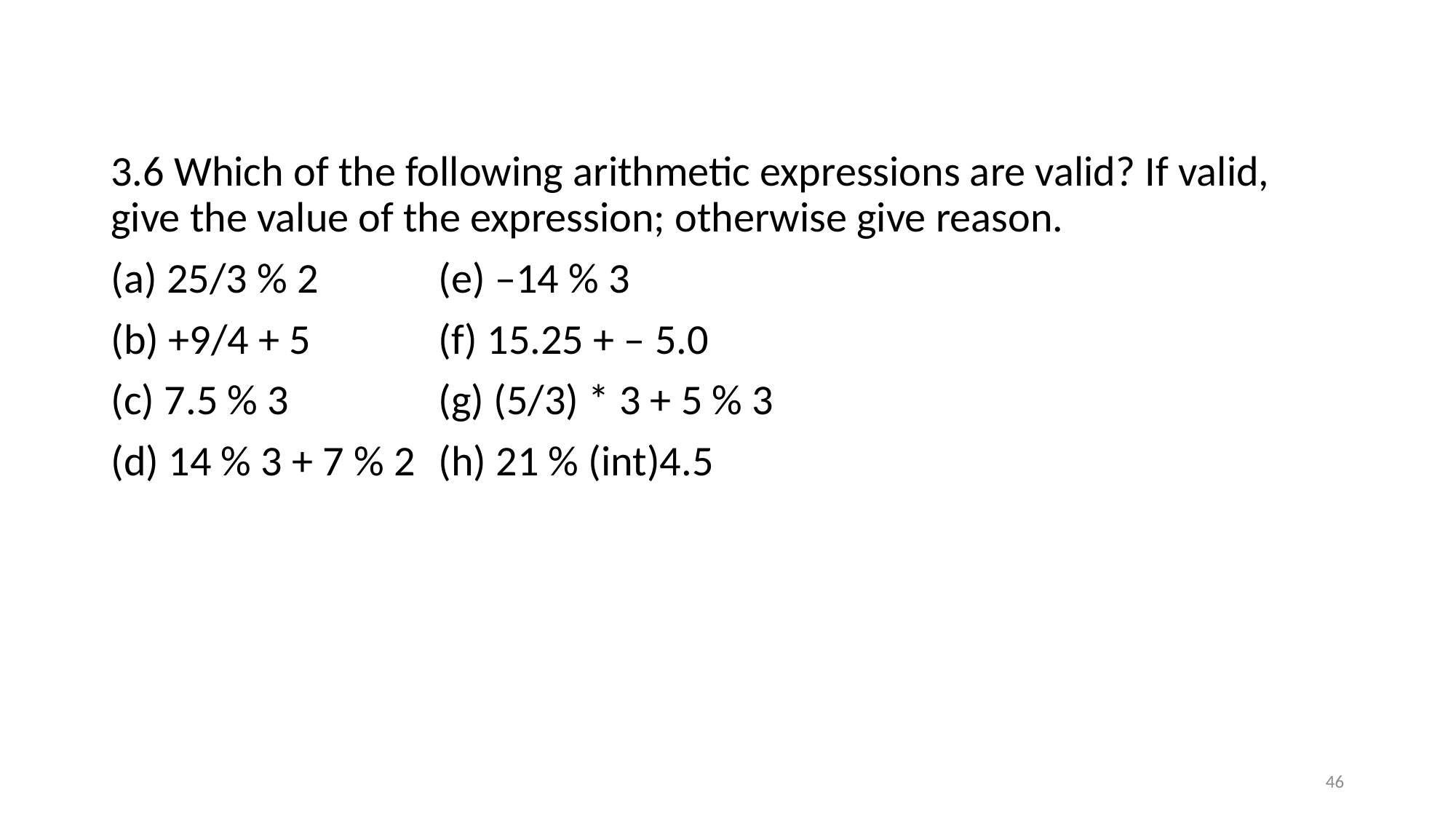

3.6 Which of the following arithmetic expressions are valid? If valid, give the value of the expression; otherwise give reason.
(a) 25/3 % 2 		(e) –14 % 3
(b) +9/4 + 5 		(f) 15.25 + – 5.0
(c) 7.5 % 3 		(g) (5/3) * 3 + 5 % 3
(d) 14 % 3 + 7 % 2 	(h) 21 % (int)4.5
46